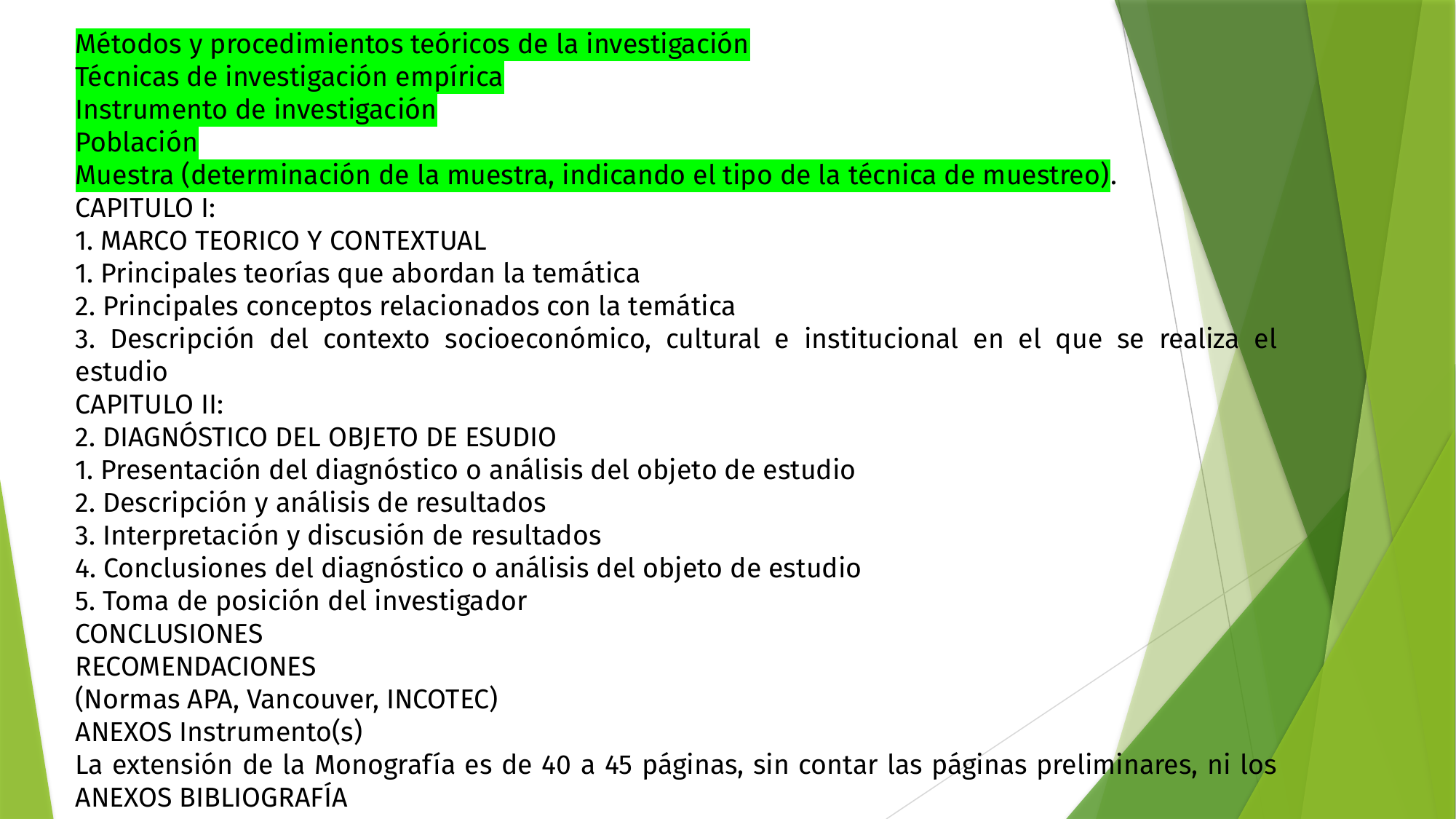

Métodos y procedimientos teóricos de la investigación
Técnicas de investigación empírica
Instrumento de investigación
Población
Muestra (determinación de la muestra, indicando el tipo de la técnica de muestreo).
CAPITULO I:
1. MARCO TEORICO Y CONTEXTUAL
1. Principales teorías que abordan la temática
2. Principales conceptos relacionados con la temática
3. Descripción del contexto socioeconómico, cultural e institucional en el que se realiza el estudio
CAPITULO II:
2. DIAGNÓSTICO DEL OBJETO DE ESUDIO
1. Presentación del diagnóstico o análisis del objeto de estudio
2. Descripción y análisis de resultados
3. Interpretación y discusión de resultados
4. Conclusiones del diagnóstico o análisis del objeto de estudio
5. Toma de posición del investigador
CONCLUSIONES
RECOMENDACIONES
(Normas APA, Vancouver, INCOTEC)
ANEXOS Instrumento(s)
La extensión de la Monografía es de 40 a 45 páginas, sin contar las páginas preliminares, ni los ANEXOS BIBLIOGRAFÍA